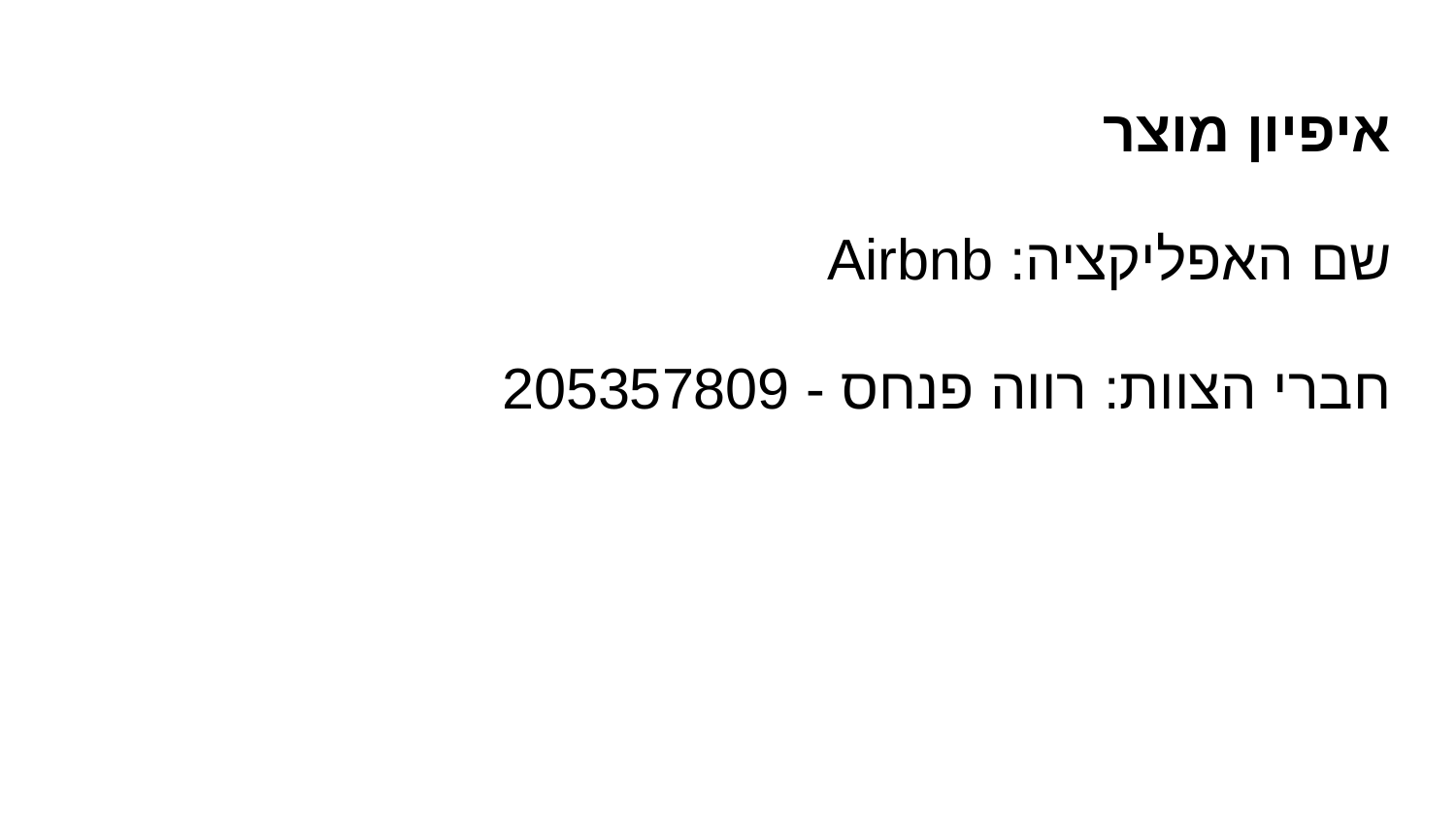

#
איפיון מוצר
שם האפליקציה: Airbnb
חברי הצוות: רווה פנחס - 205357809